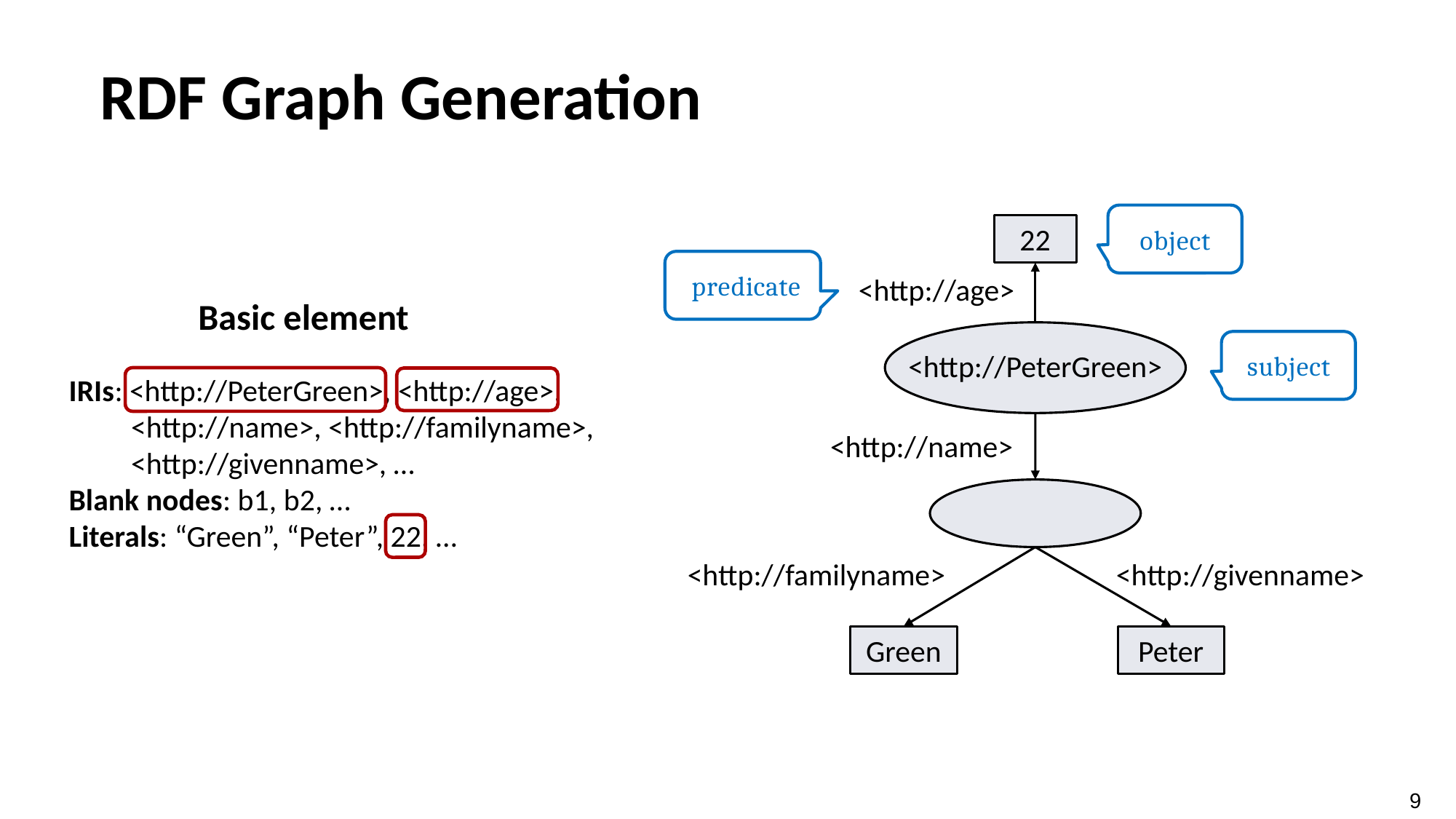

# RDF Graph Generation
object
22
predicate
<http://age>
Basic element

subject
<http://PeterGreen>
IRIs: <http://PeterGreen>, <http://age>,
         <http://name>, <http://familyname>,
         <http://givenname>, …
Blank nodes: b1, b2, …
Literals: “Green”, “Peter”, 22, …

<http://name>

<http://familyname>
<http://givenname>
Green
Peter